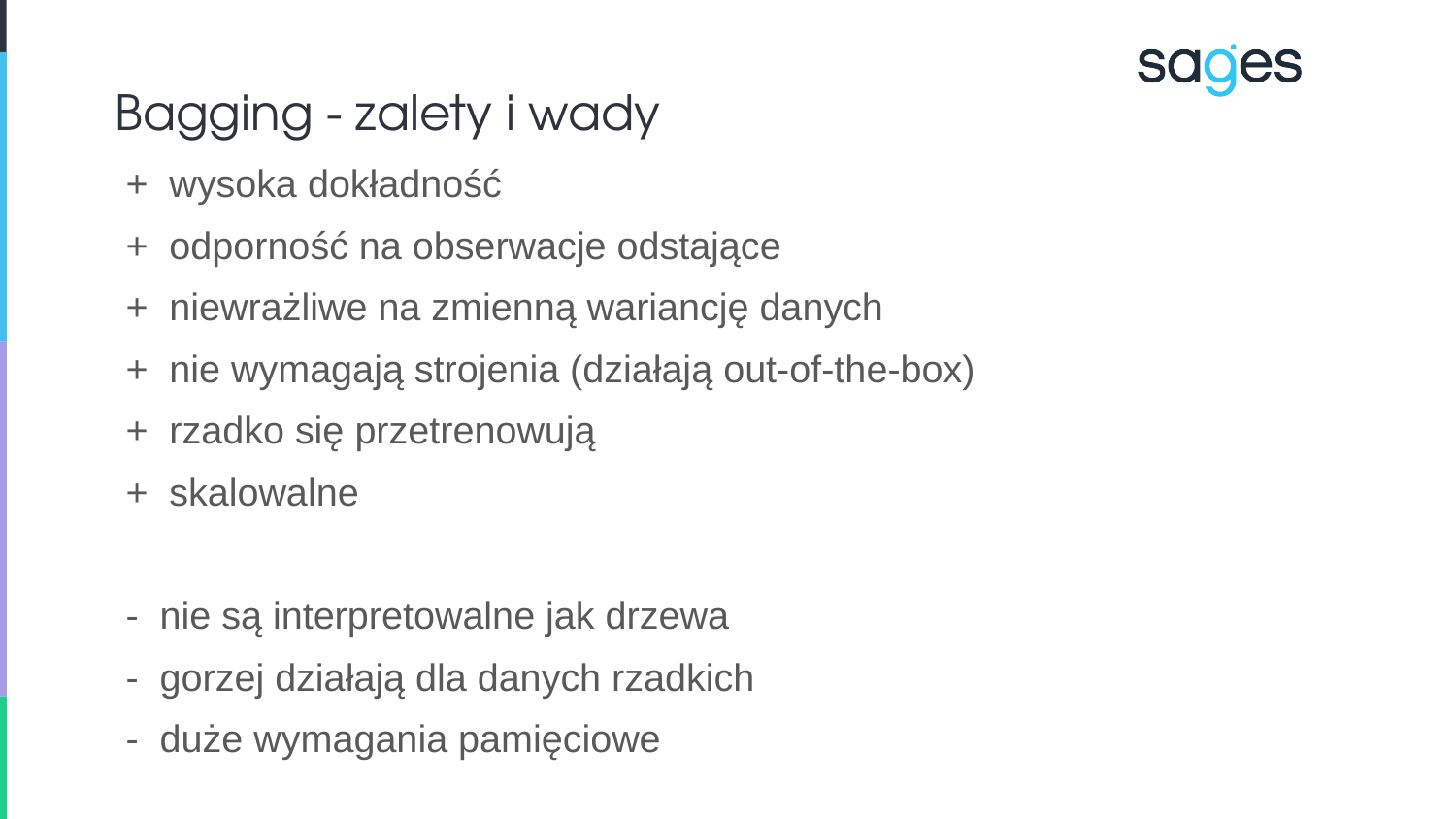

# Bagging - zalety i wady
+  wysoka dokładność
+  odporność na obserwacje odstające
+  niewrażliwe na zmienną wariancję danych
+  nie wymagają strojenia (działają out-of-the-box)
+  rzadko się przetrenowują
+  skalowalne

-  nie są interpretowalne jak drzewa
-  gorzej działają dla danych rzadkich
-  duże wymagania pamięciowe